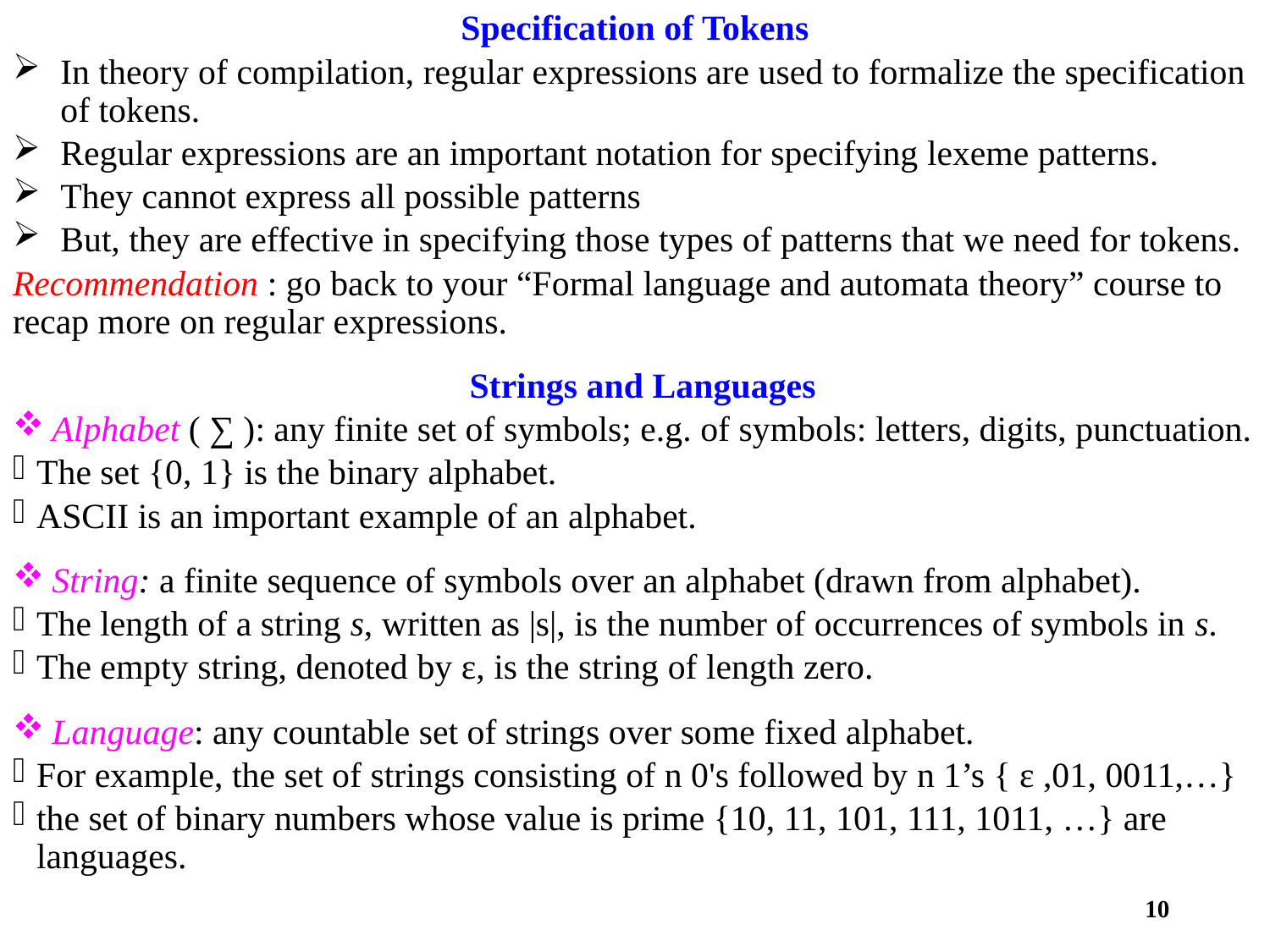

Specification of Tokens
In theory of compilation, regular expressions are used to formalize the specification of tokens.
Regular expressions are an important notation for specifying lexeme patterns.
They cannot express all possible patterns
But, they are effective in specifying those types of patterns that we need for tokens.
Recommendation : go back to your “Formal language and automata theory” course to recap more on regular expressions.
Strings and Languages
Alphabet ( ∑ ): any finite set of symbols; e.g. of symbols: letters, digits, punctuation.
The set {0, 1} is the binary alphabet.
ASCII is an important example of an alphabet.
String: a finite sequence of symbols over an alphabet (drawn from alphabet).
The length of a string s, written as |s|, is the number of occurrences of symbols in s.
The empty string, denoted by ε, is the string of length zero.
Language: any countable set of strings over some fixed alphabet.
For example, the set of strings consisting of n 0's followed by n 1’s { ε ,01, 0011,…}
the set of binary numbers whose value is prime {10, 11, 101, 111, 1011, …} are languages.
10